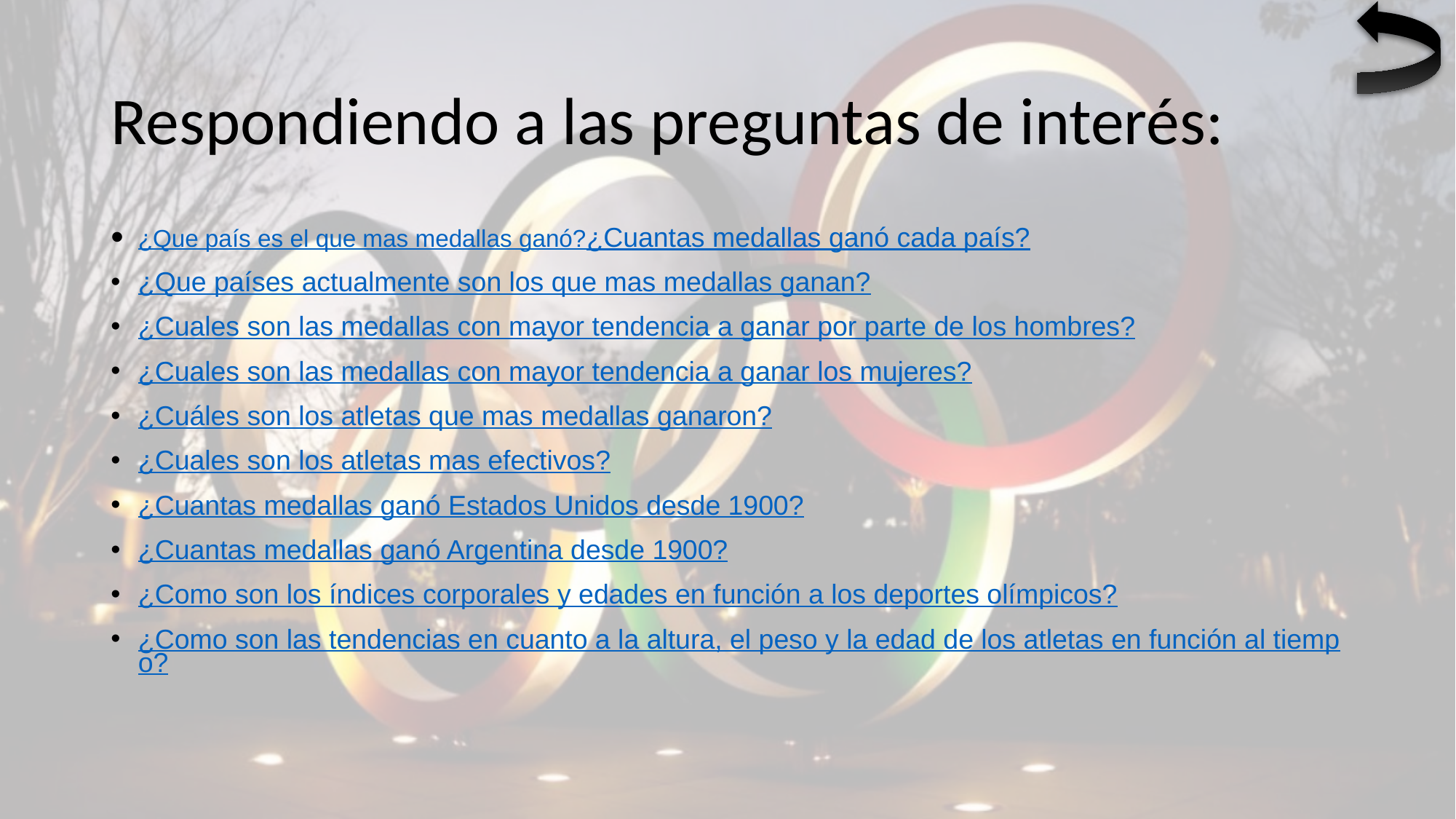

# Respondiendo a las preguntas de interés:
¿Que país es el que mas medallas ganó?
¿Cuantas medallas ganó cada país?
¿Que países actualmente son los que mas medallas ganan?
¿Cuales son las medallas con mayor tendencia a ganar por parte de los hombres?
¿Cuales son las medallas con mayor tendencia a ganar los mujeres?
¿Cuáles son los atletas que mas medallas ganaron?
¿Cuales son los atletas mas efectivos?
¿Cuantas medallas ganó Estados Unidos desde 1900?
¿Cuantas medallas ganó Argentina desde 1900?
¿Como son los índices corporales y edades en función a los deportes olímpicos?
¿Como son las tendencias en cuanto a la altura, el peso y la edad de los atletas en función al tiempo?